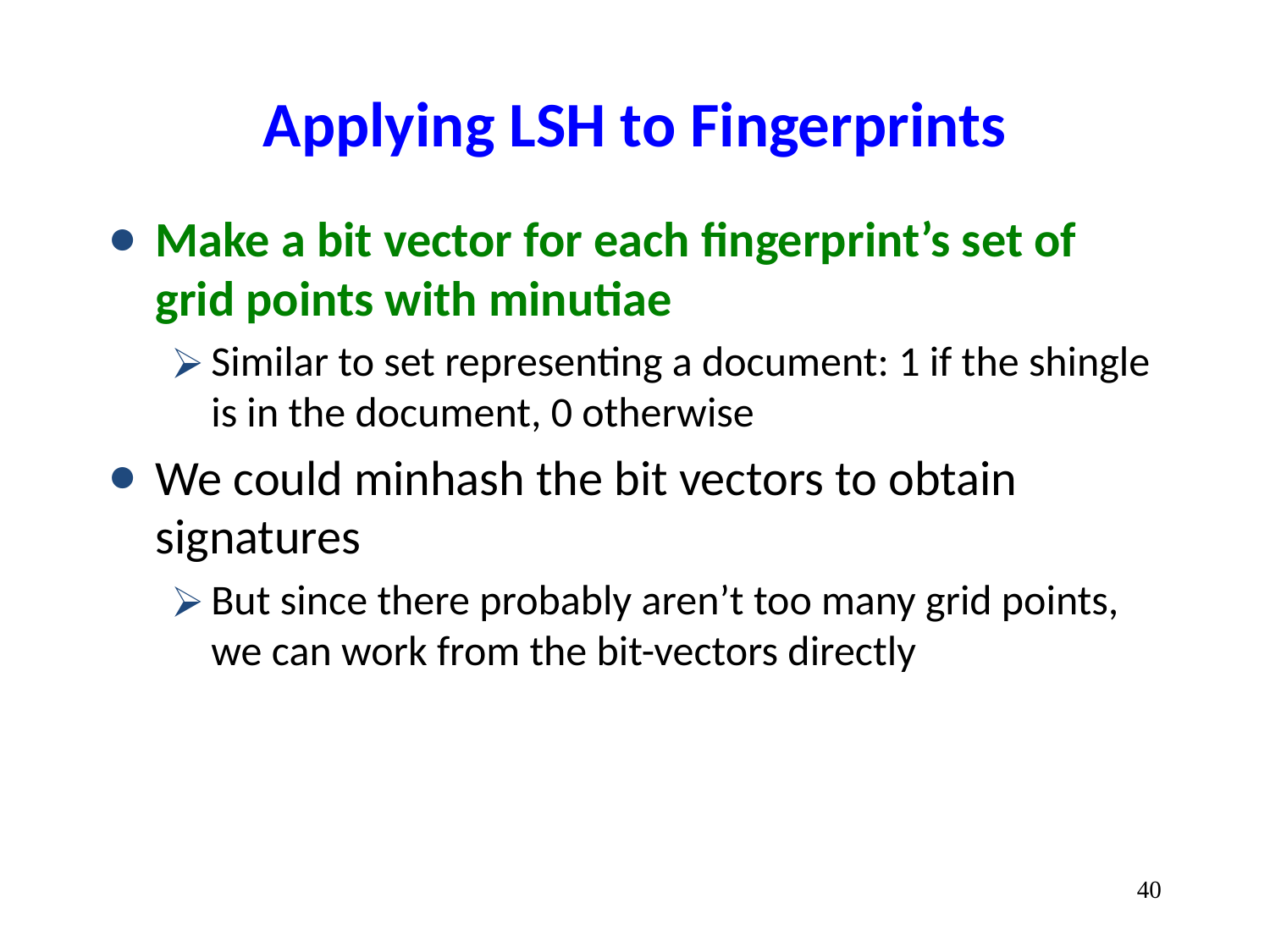

# Applying LSH to Fingerprints
Make a bit vector for each fingerprint’s set of grid points with minutiae
Similar to set representing a document: 1 if the shingle is in the document, 0 otherwise
We could minhash the bit vectors to obtain signatures
But since there probably aren’t too many grid points, we can work from the bit-vectors directly
40